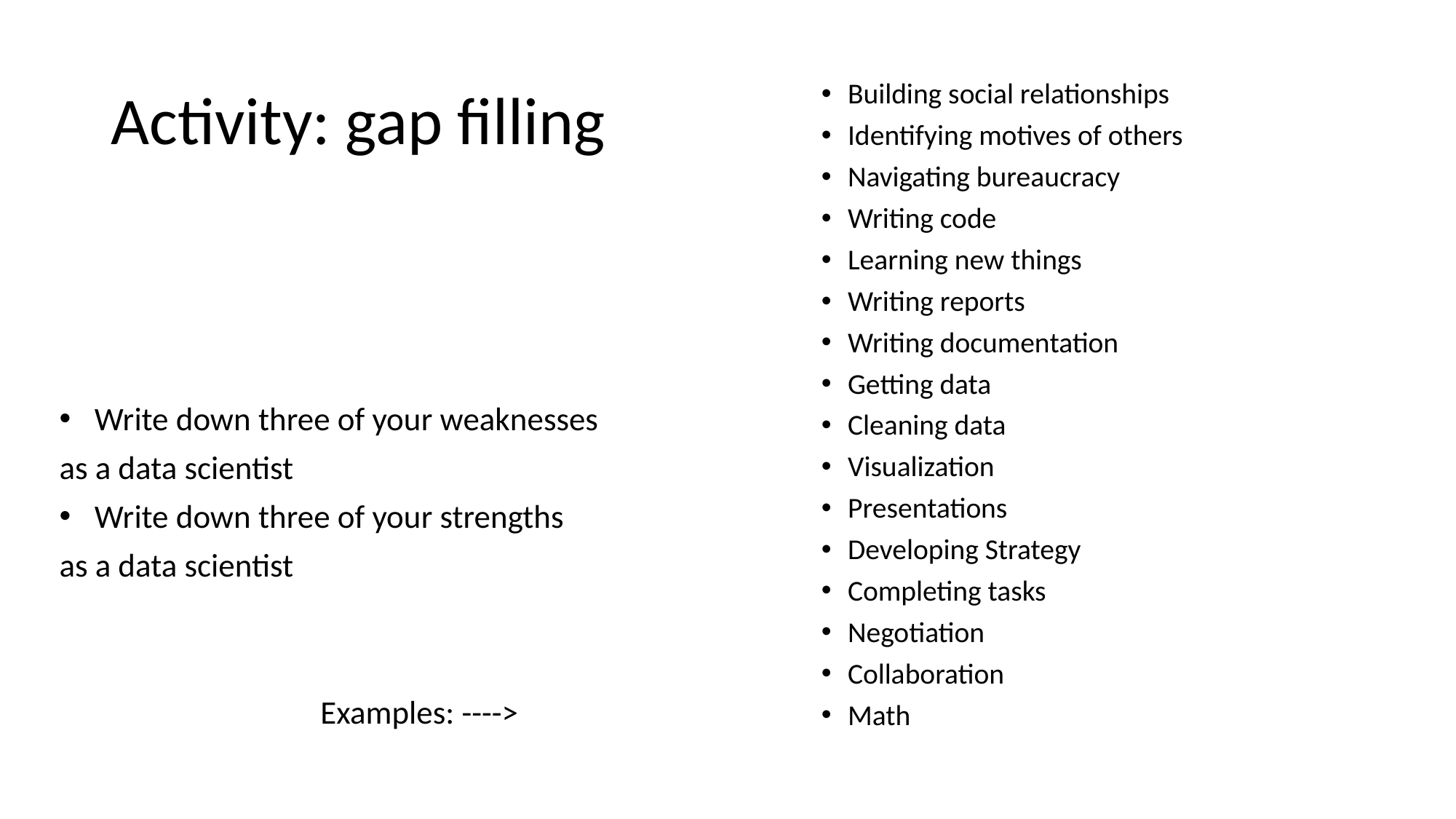

# Activity: gap filling
Building social relationships
Identifying motives of others
Navigating bureaucracy
Writing code
Learning new things
Writing reports
Writing documentation
Getting data
Cleaning data
Visualization
Presentations
Developing Strategy
Completing tasks
Negotiation
Collaboration
Math
Write down three of your weaknesses
as a data scientist
Write down three of your strengths
as a data scientist

                                   Examples: ---->